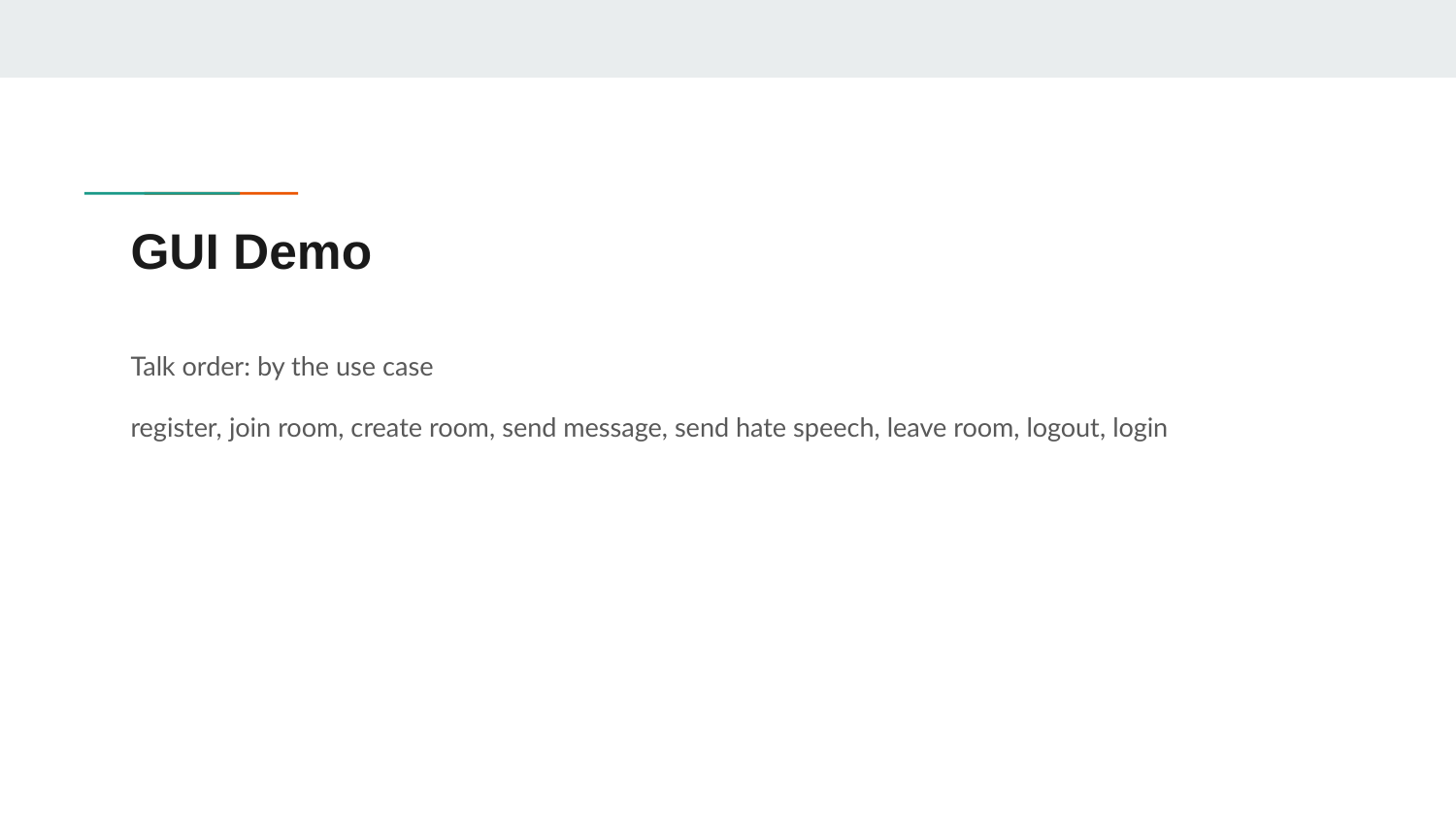

# GUI Demo
Talk order: by the use case
register, join room, create room, send message, send hate speech, leave room, logout, login